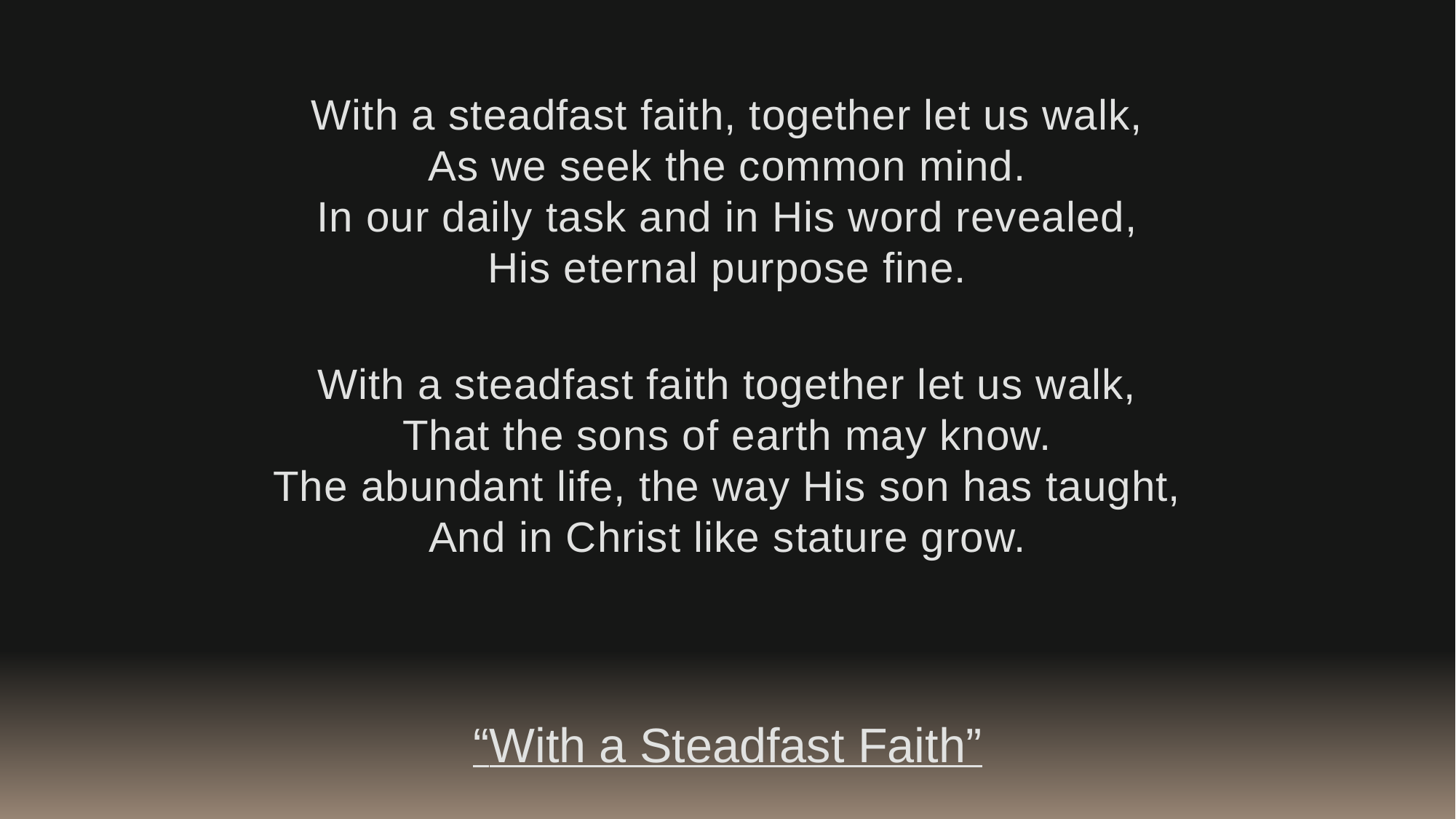

With a steadfast faith, together let us walk,
As we seek the common mind.
In our daily task and in His word revealed,
His eternal purpose fine.

With a steadfast faith together let us walk,
That the sons of earth may know.
The abundant life, the way His son has taught,
And in Christ like stature grow.

“With a Steadfast Faith”